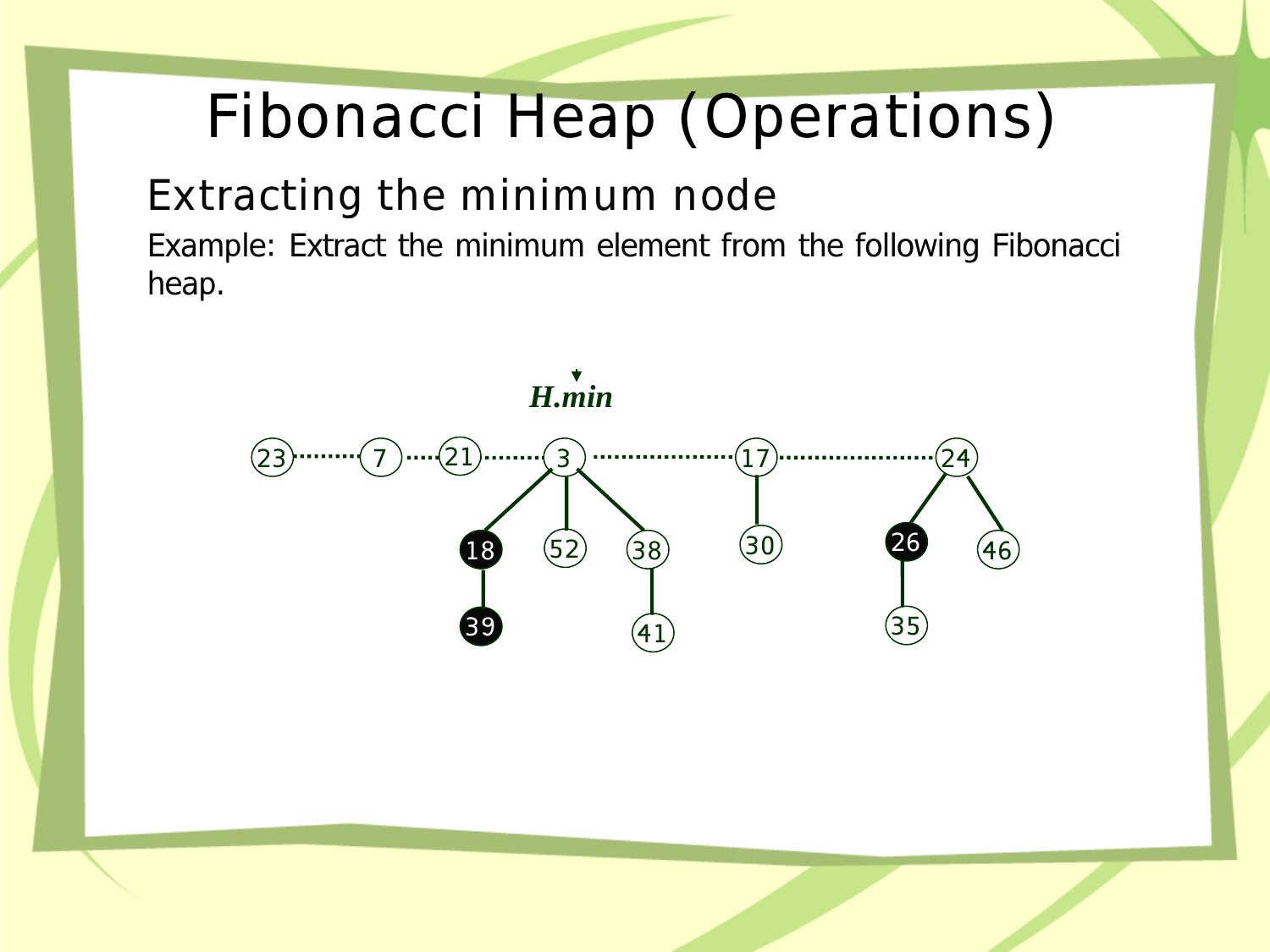

# Fibonacci Heap (Operations)
Extracting the minimum node
Example: Extract the minimum element from the following Fibonacci heap.
H.min
21

23
7
3
17
24

26
30
52
18
38
46

35
39
41